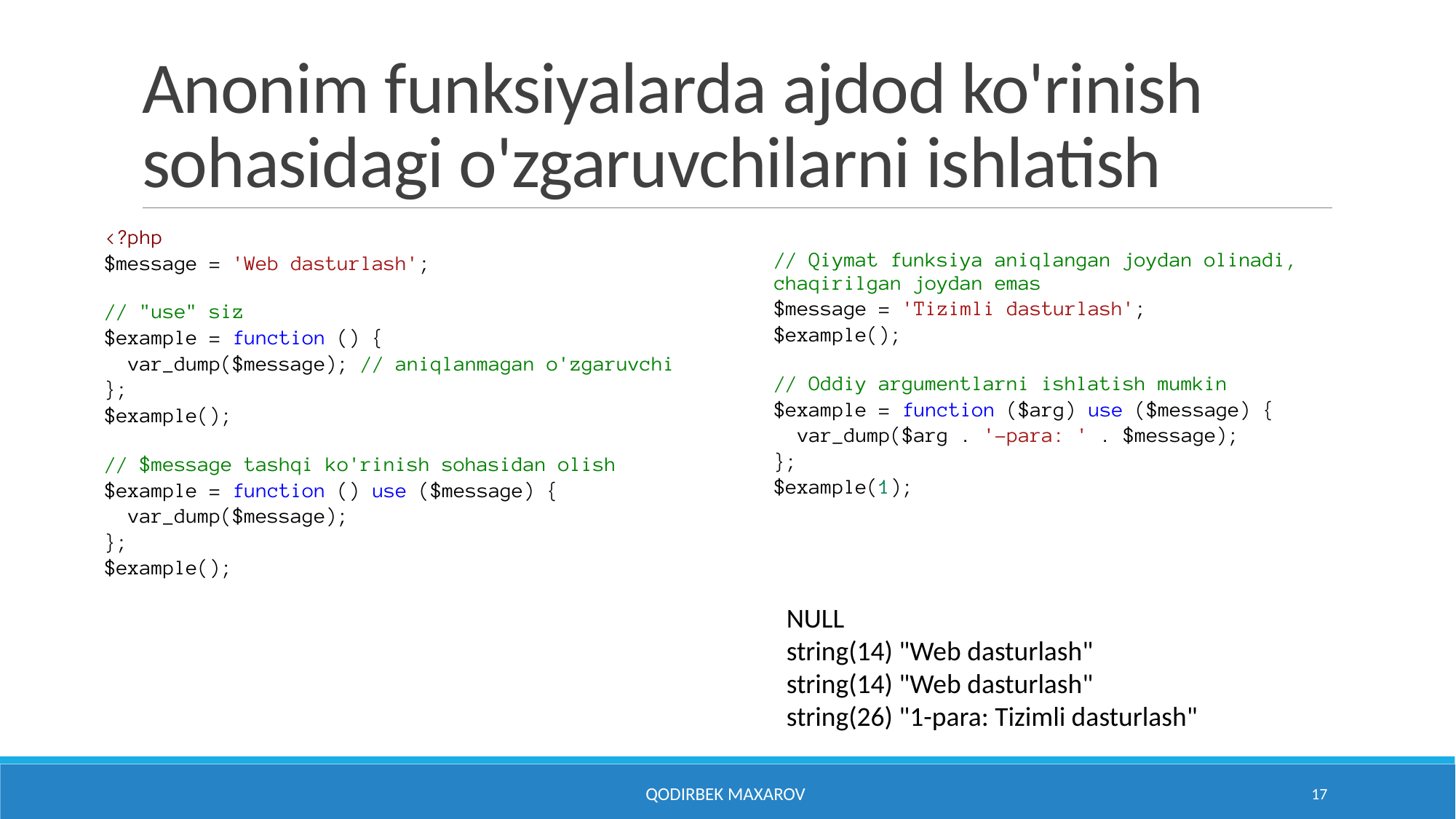

# Anonim funksiyalarda ajdod ko'rinish sohasidagi o'zgaruvchilarni ishlatish
<?php
$message = 'Web dasturlash';
// "use" siz
$example = function () {
  var_dump($message); // aniqlanmagan o'zgaruvchi
};
$example();
// $message tashqi ko'rinish sohasidan olish
$example = function () use ($message) {
  var_dump($message);
};
$example();
// Qiymat funksiya aniqlangan joydan olinadi, chaqirilgan joydan emas
$message = 'Tizimli dasturlash';
$example();
// Oddiy argumentlarni ishlatish mumkin
$example = function ($arg) use ($message) {
  var_dump($arg . '-para: ' . $message);
};
$example(1);

NULL
string(14) "Web dasturlash"
string(14) "Web dasturlash"
string(26) "1-para: Tizimli dasturlash"
Qodirbek Maxarov
17